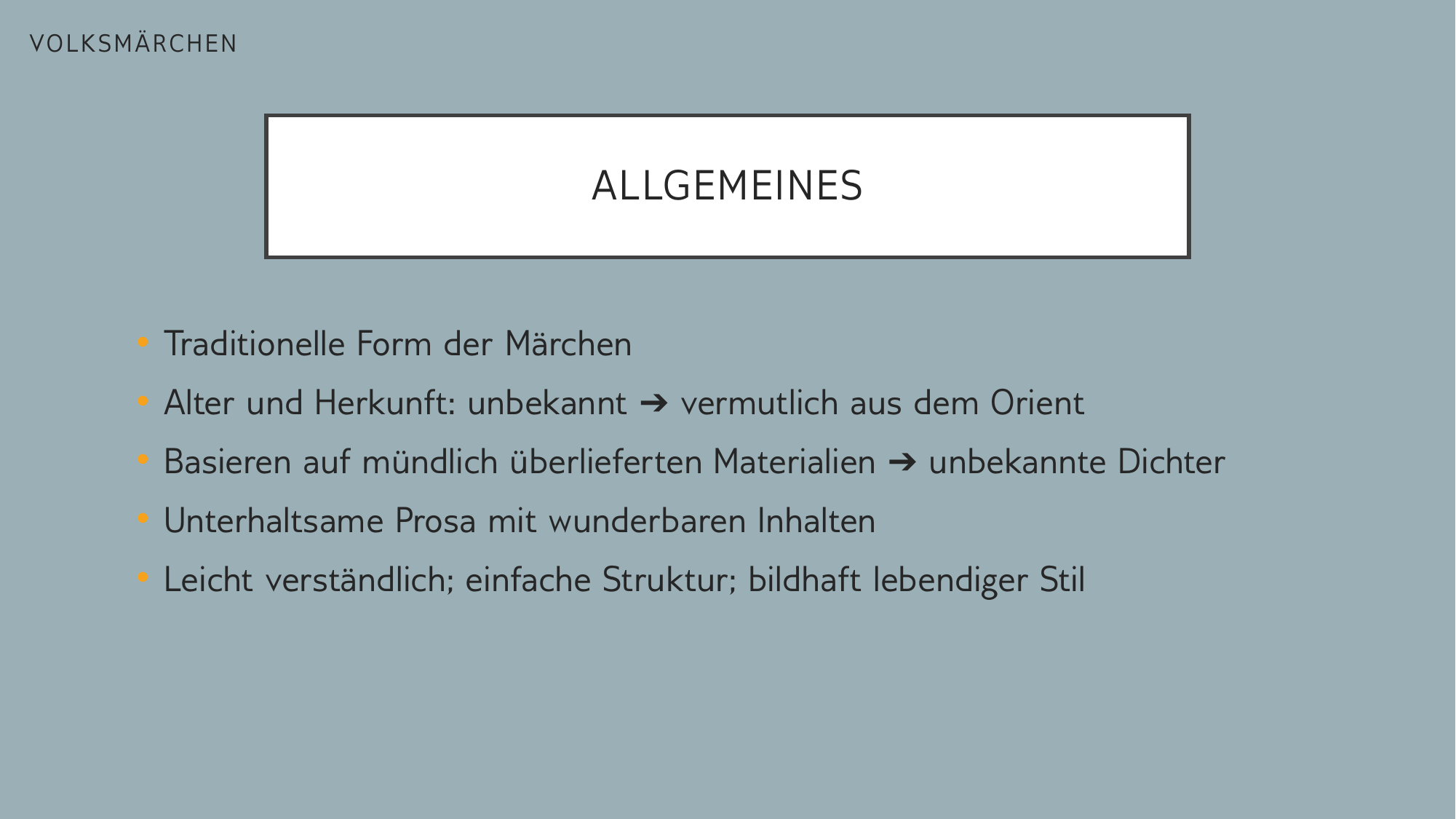

Volksmärchen
# Allgemeines
Traditionelle Form der Märchen
Alter und Herkunft: unbekannt ➔ vermutlich aus dem Orient
Basieren auf mündlich überlieferten Materialien ➔ unbekannte Dichter
Unterhaltsame Prosa mit wunderbaren Inhalten
Leicht verständlich; einfache Struktur; bildhaft lebendiger Stil